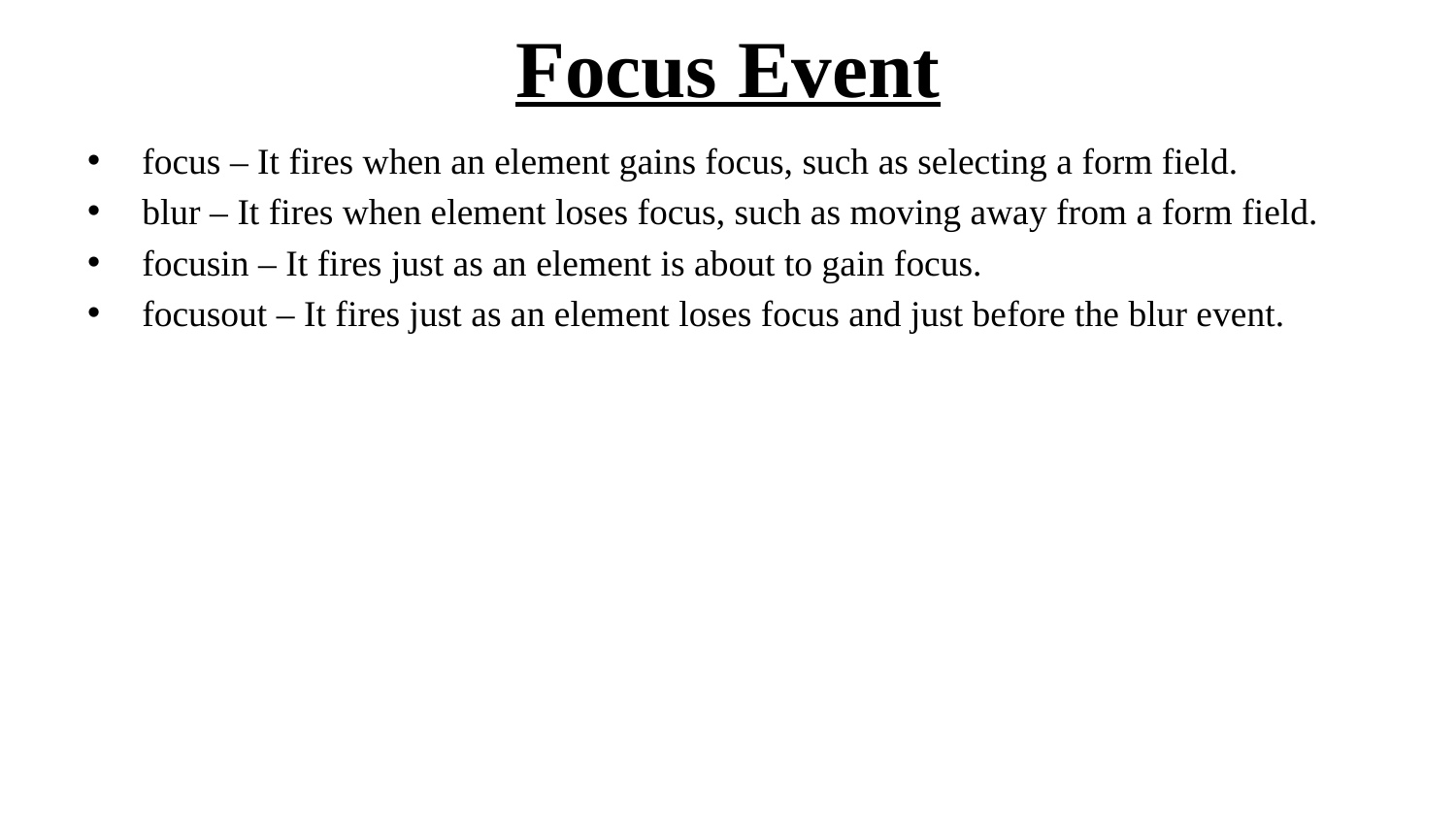

# Focus Event
focus – It fires when an element gains focus, such as selecting a form field.
blur – It fires when element loses focus, such as moving away from a form field.
focusin – It fires just as an element is about to gain focus.
focusout – It fires just as an element loses focus and just before the blur event.